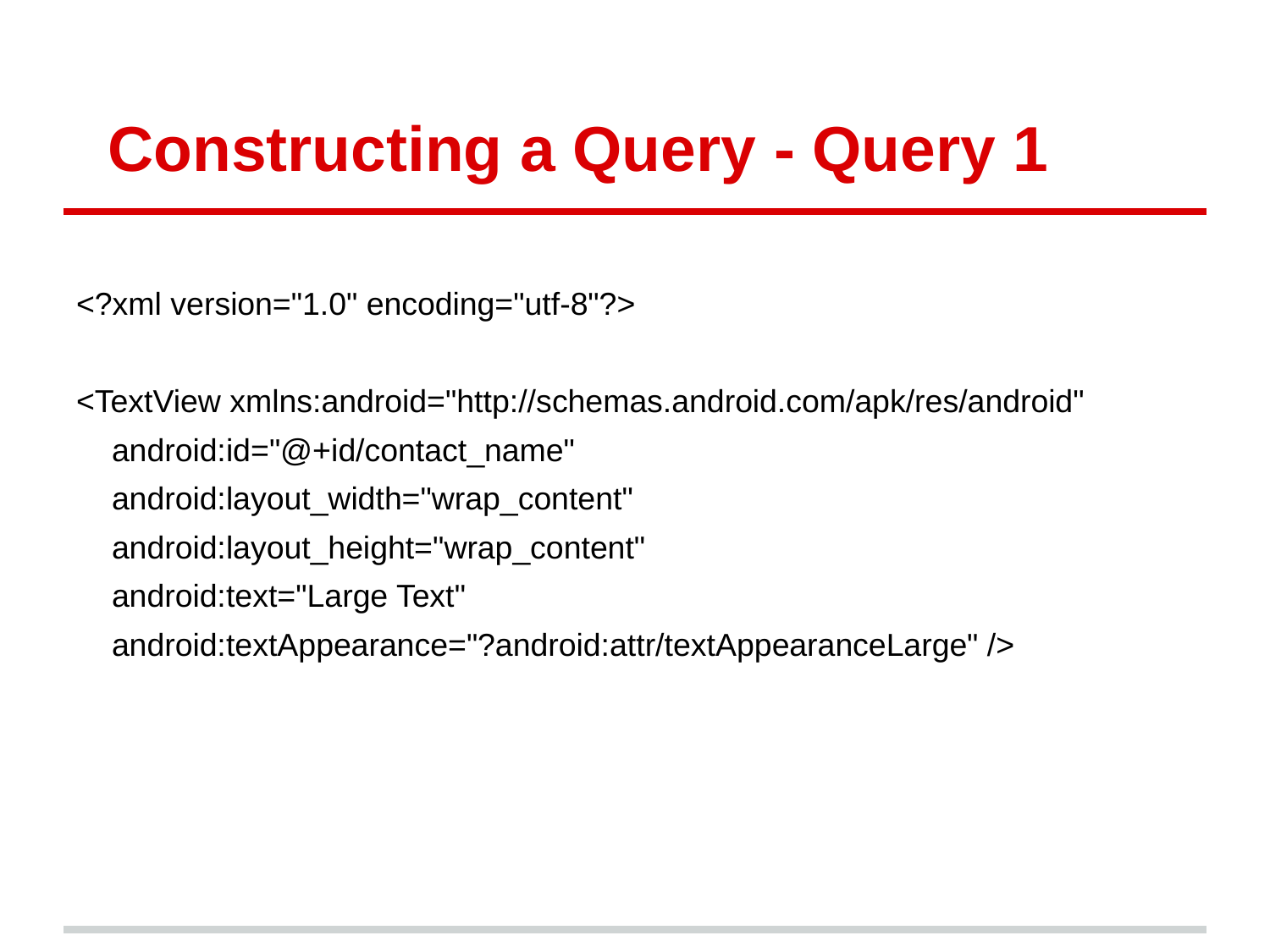

# Constructing a Query - Query 1

<?xml version="1.0" encoding="utf-8"?>

<TextView xmlns:android="http://schemas.android.com/apk/res/android"
    android:id="@+id/contact_name"
    android:layout_width="wrap_content"
    android:layout_height="wrap_content"
    android:text="Large Text"
    android:textAppearance="?android:attr/textAppearanceLarge" />